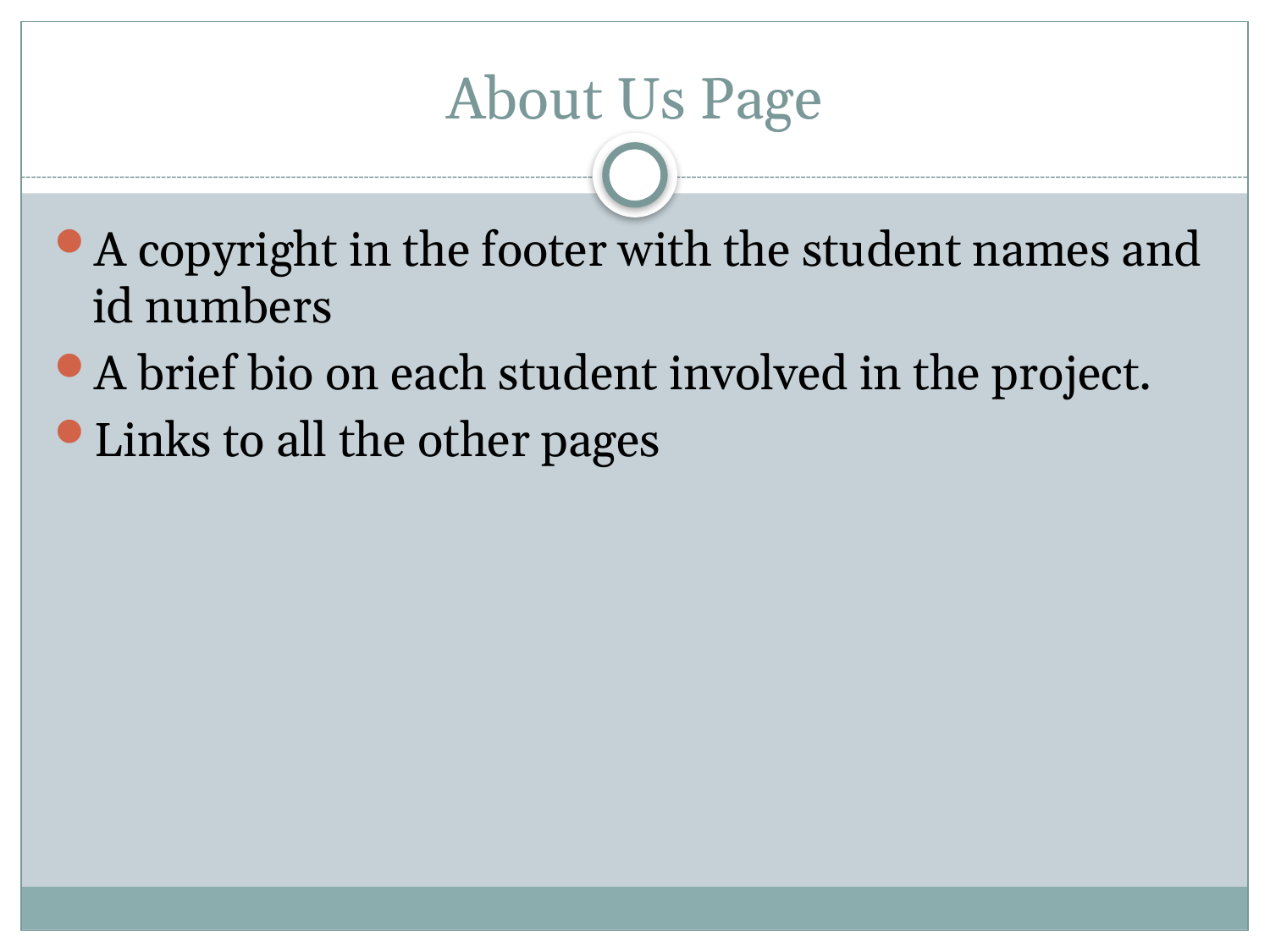

# About Us Page
A copyright in the footer with the student names and id numbers
A brief bio on each student involved in the project.
Links to all the other pages